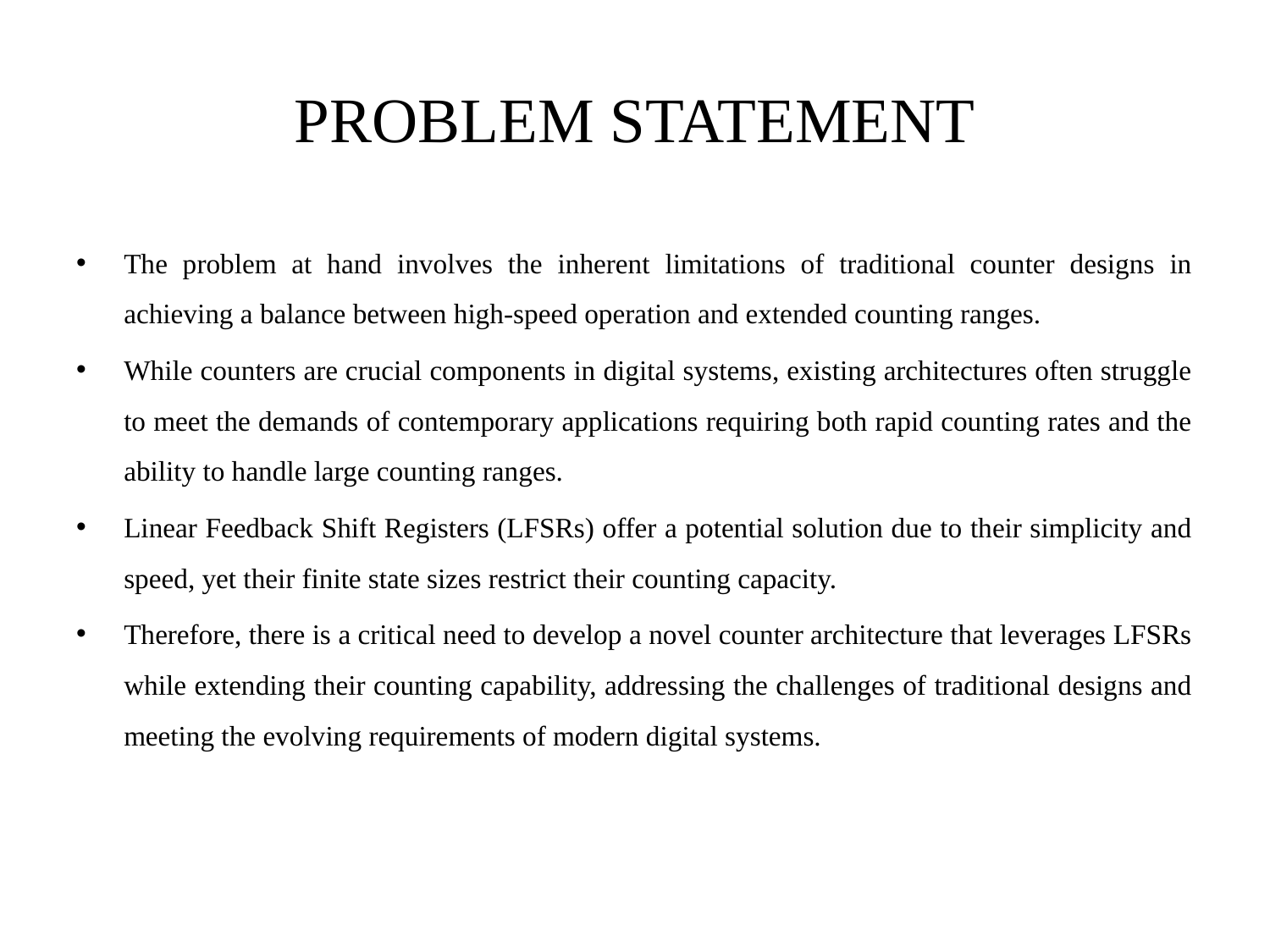

# PROBLEM STATEMENT
The problem at hand involves the inherent limitations of traditional counter designs in achieving a balance between high-speed operation and extended counting ranges.
While counters are crucial components in digital systems, existing architectures often struggle to meet the demands of contemporary applications requiring both rapid counting rates and the ability to handle large counting ranges.
Linear Feedback Shift Registers (LFSRs) offer a potential solution due to their simplicity and speed, yet their finite state sizes restrict their counting capacity.
Therefore, there is a critical need to develop a novel counter architecture that leverages LFSRs while extending their counting capability, addressing the challenges of traditional designs and meeting the evolving requirements of modern digital systems.